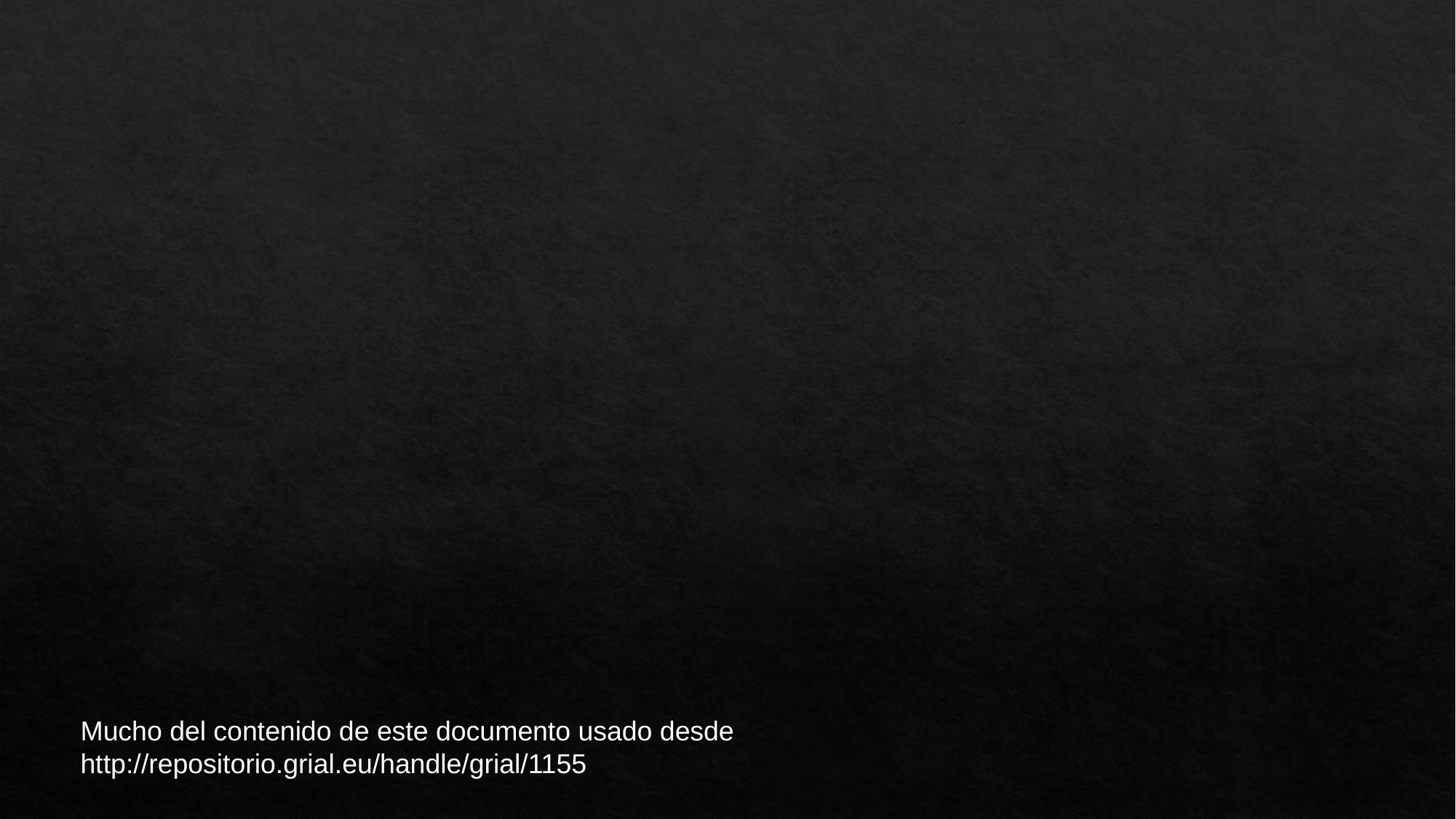

Mucho del contenido de este documento usado desde
http://repositorio.grial.eu/handle/grial/1155